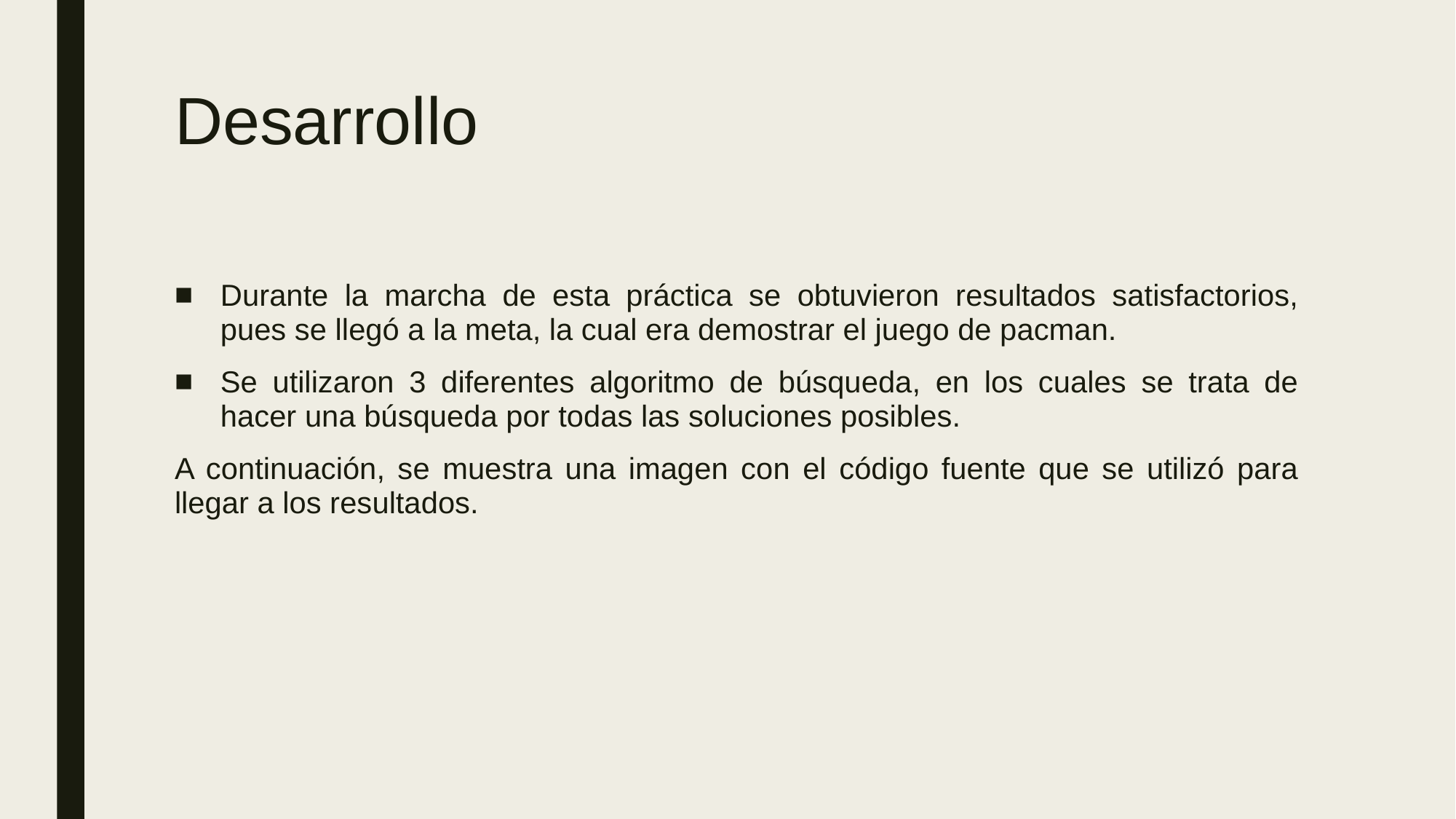

# Desarrollo
Durante la marcha de esta práctica se obtuvieron resultados satisfactorios, pues se llegó a la meta, la cual era demostrar el juego de pacman.
Se utilizaron 3 diferentes algoritmo de búsqueda, en los cuales se trata de hacer una búsqueda por todas las soluciones posibles.
A continuación, se muestra una imagen con el código fuente que se utilizó para llegar a los resultados.